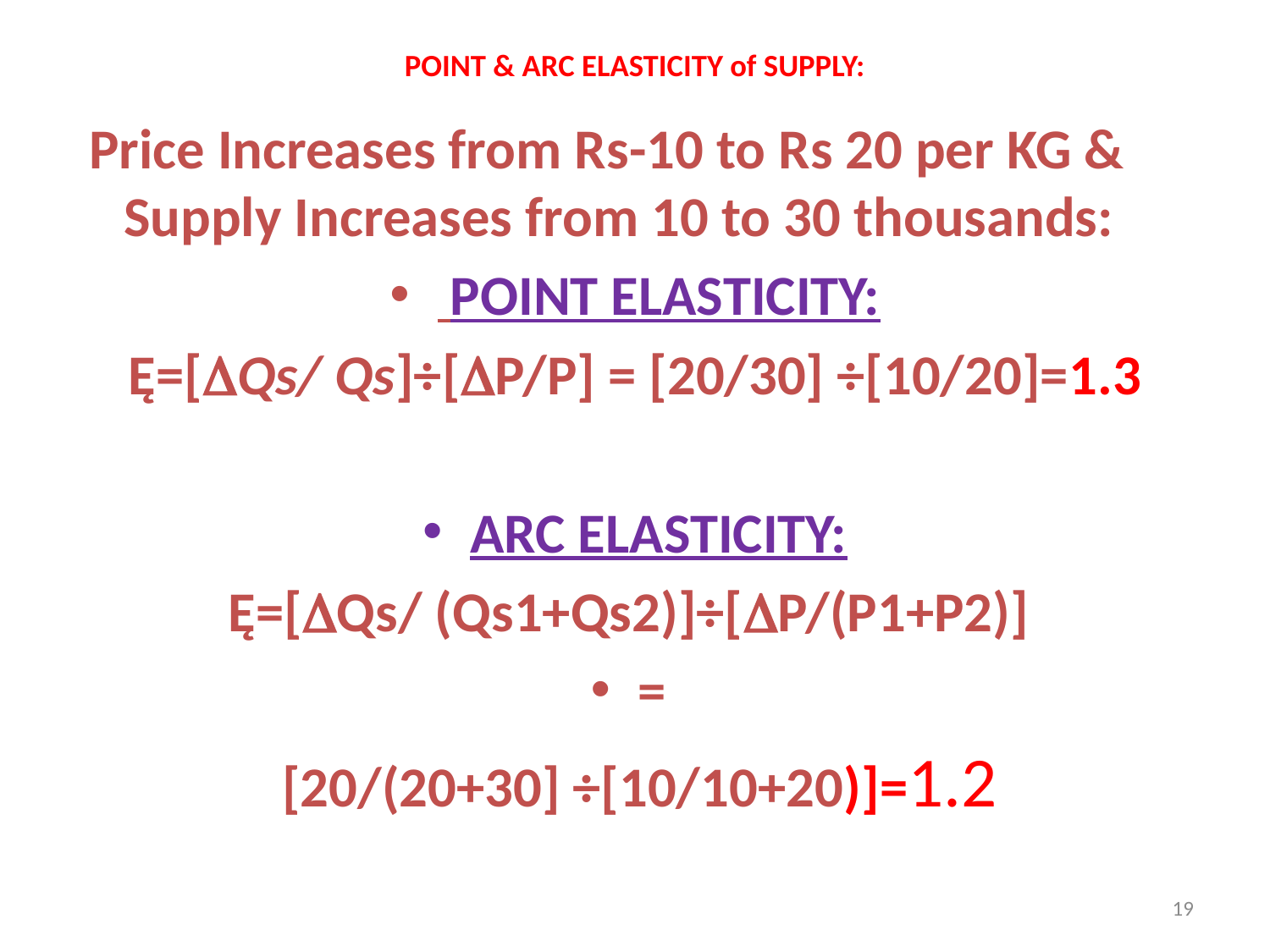

# POINT & ARC ELASTICITY of SUPPLY:
 Price Increases from Rs-10 to Rs 20 per KG & Supply Increases from 10 to 30 thousands:
 POINT ELASTICITY:
 Ę=[ΔQs/ Qs]÷[ΔP/P] = [20/30] ÷[10/20]=1.3

ARC ELASTICITY:
Ę=[ΔQs/ (Qs1+Qs2)]÷[ΔP/(P1+P2)]
=
  [20/(20+30] ÷[10/10+20)]=1.2

19